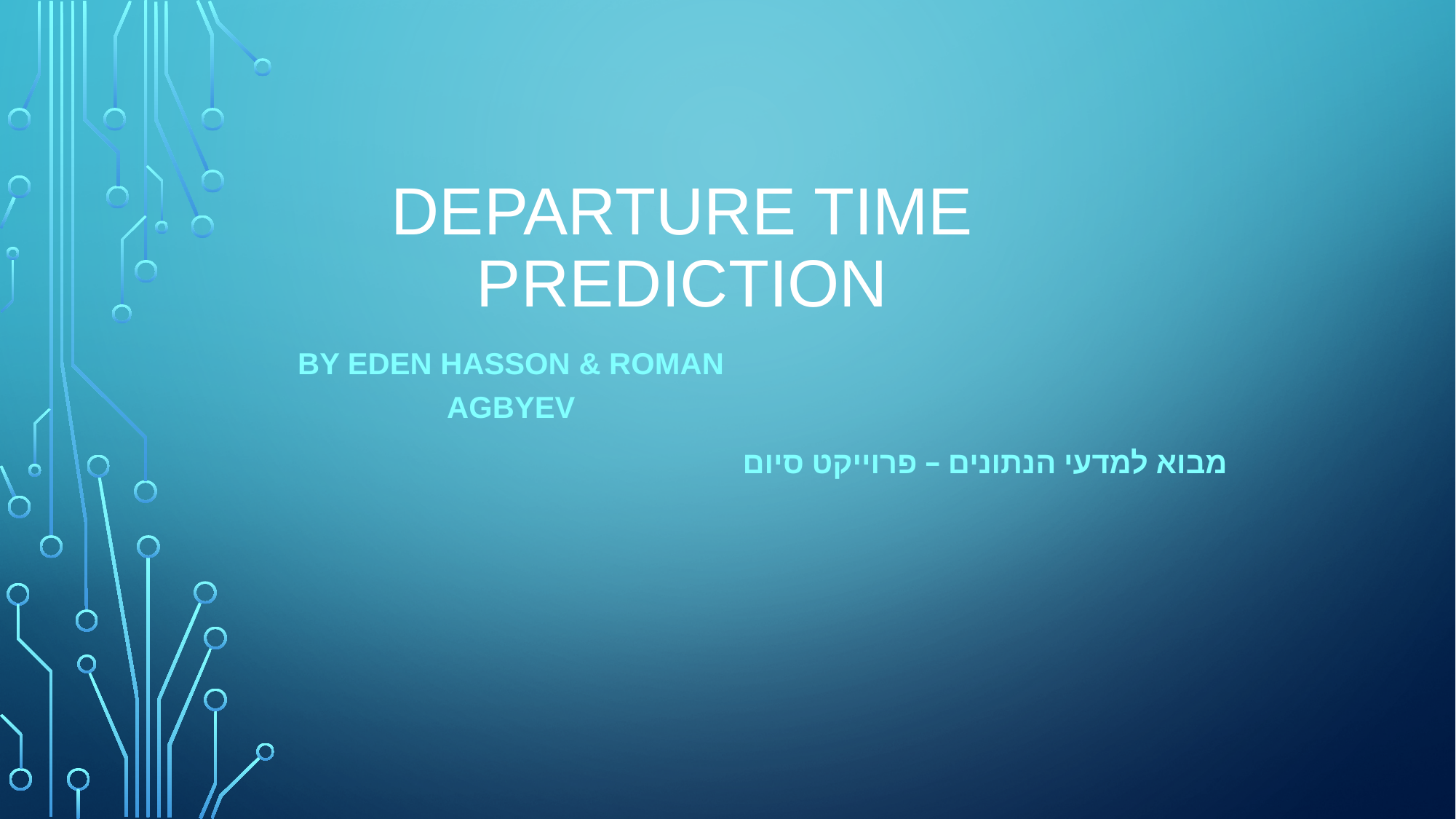

# departure time prediction
By eden hasson & roman agbyev
מבוא למדעי הנתונים – פרוייקט סיום